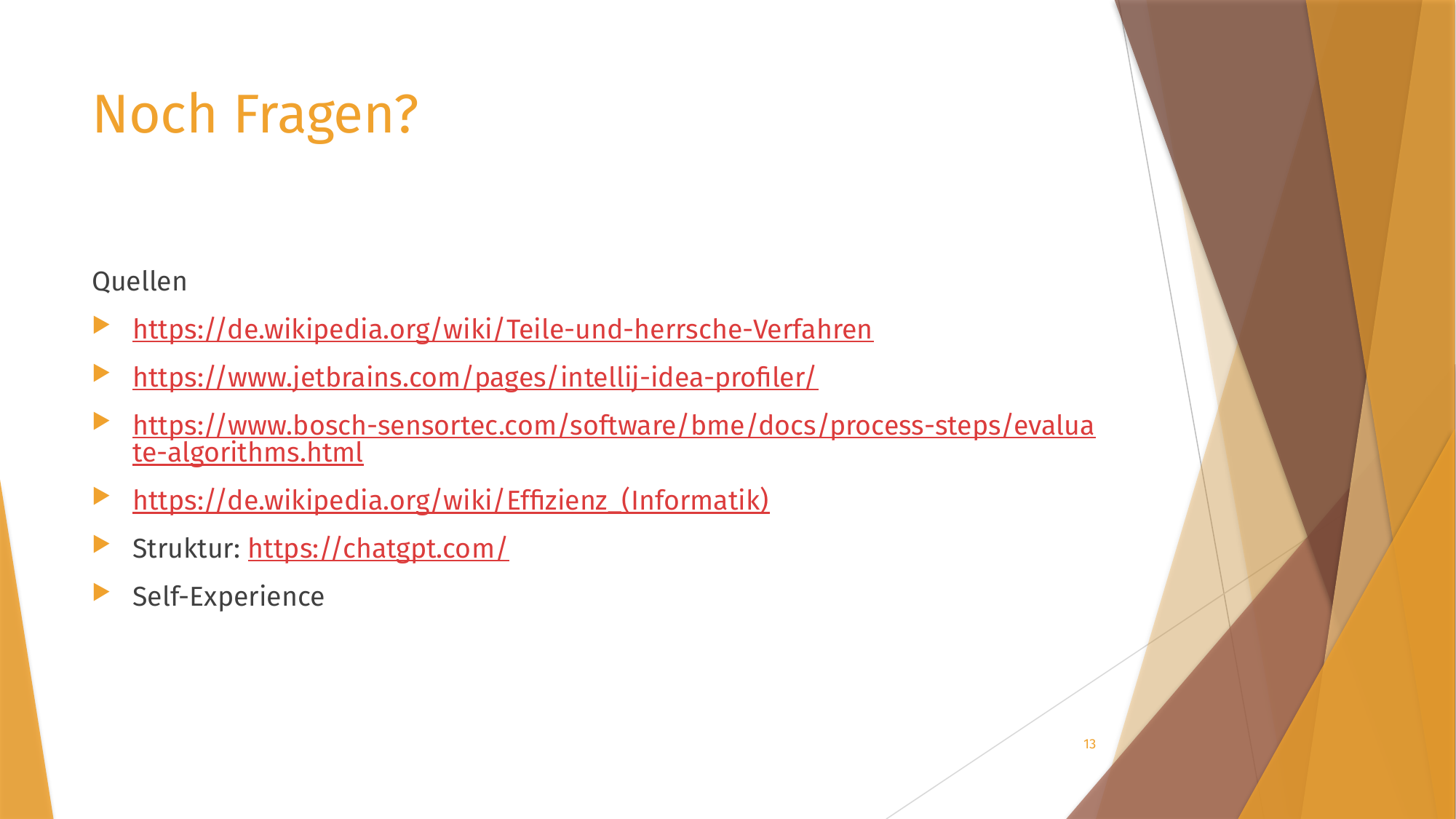

# Noch Fragen?
Quellen
https://de.wikipedia.org/wiki/Teile-und-herrsche-Verfahren
https://www.jetbrains.com/pages/intellij-idea-profiler/
https://www.bosch-sensortec.com/software/bme/docs/process-steps/evaluate-algorithms.html
https://de.wikipedia.org/wiki/Effizienz_(Informatik)
Struktur: https://chatgpt.com/
Self-Experience
13